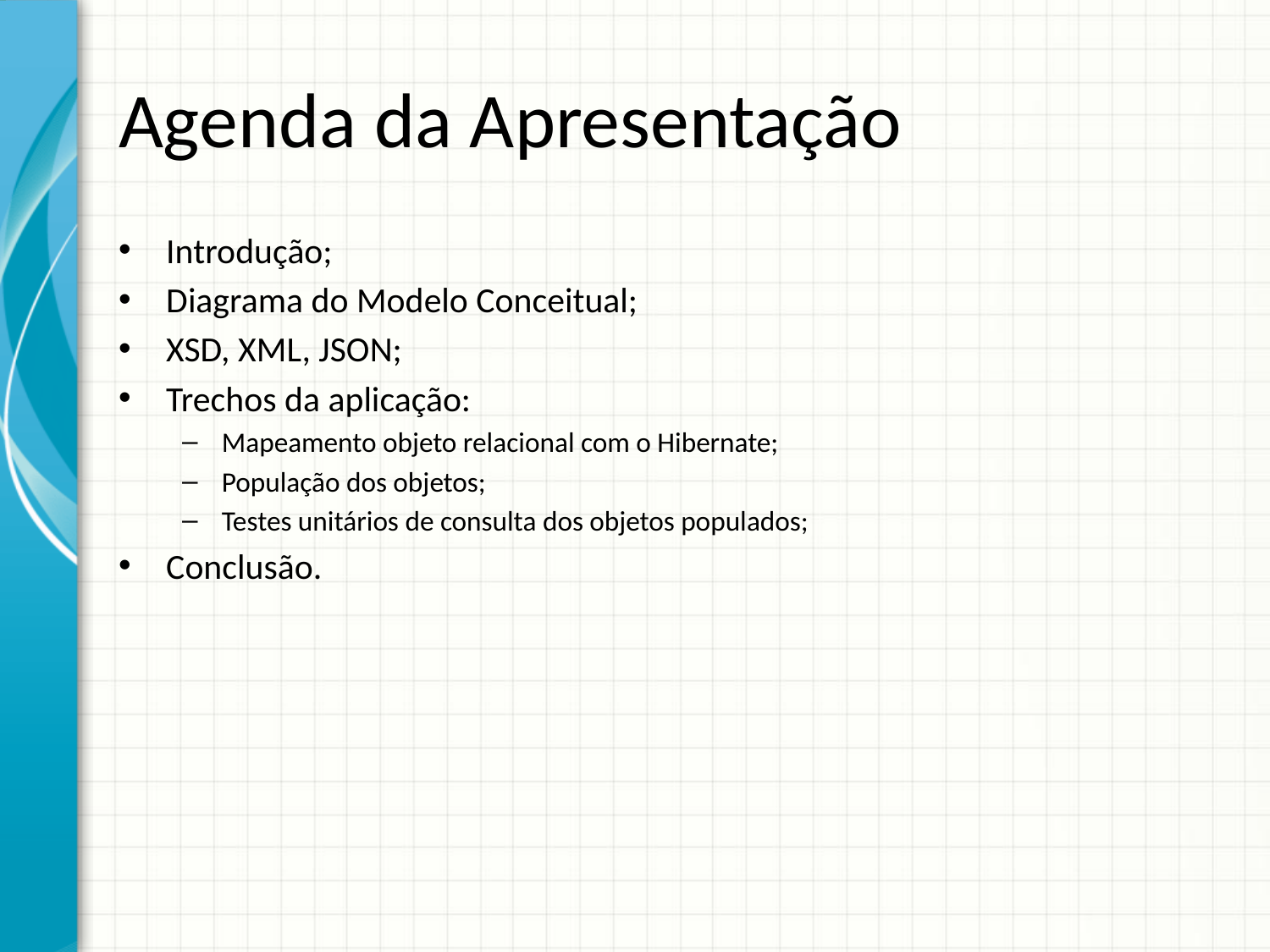

# Agenda da Apresentação
Introdução;
Diagrama do Modelo Conceitual;
XSD, XML, JSON;
Trechos da aplicação:
Mapeamento objeto relacional com o Hibernate;
População dos objetos;
Testes unitários de consulta dos objetos populados;
Conclusão.